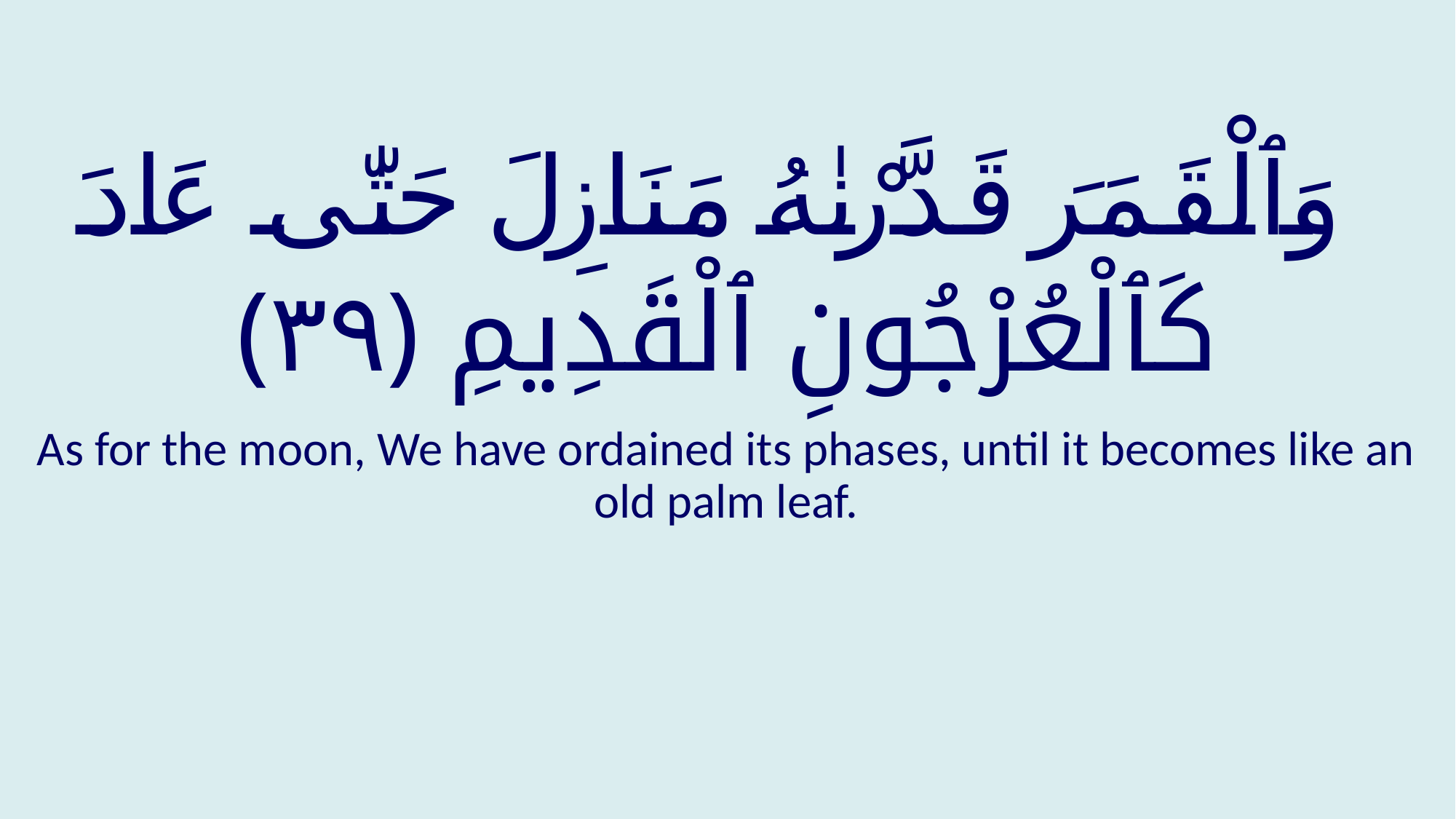

# وَٱلْقَمَرَ قَدَّرْنٰهُ مَنَازِلَ حَتّٰى عَادَ كَٱلْعُرْجُونِ ٱلْقَدِيمِ ﴿٣٩﴾
As for the moon, We have ordained its phases, until it becomes like an old palm leaf.